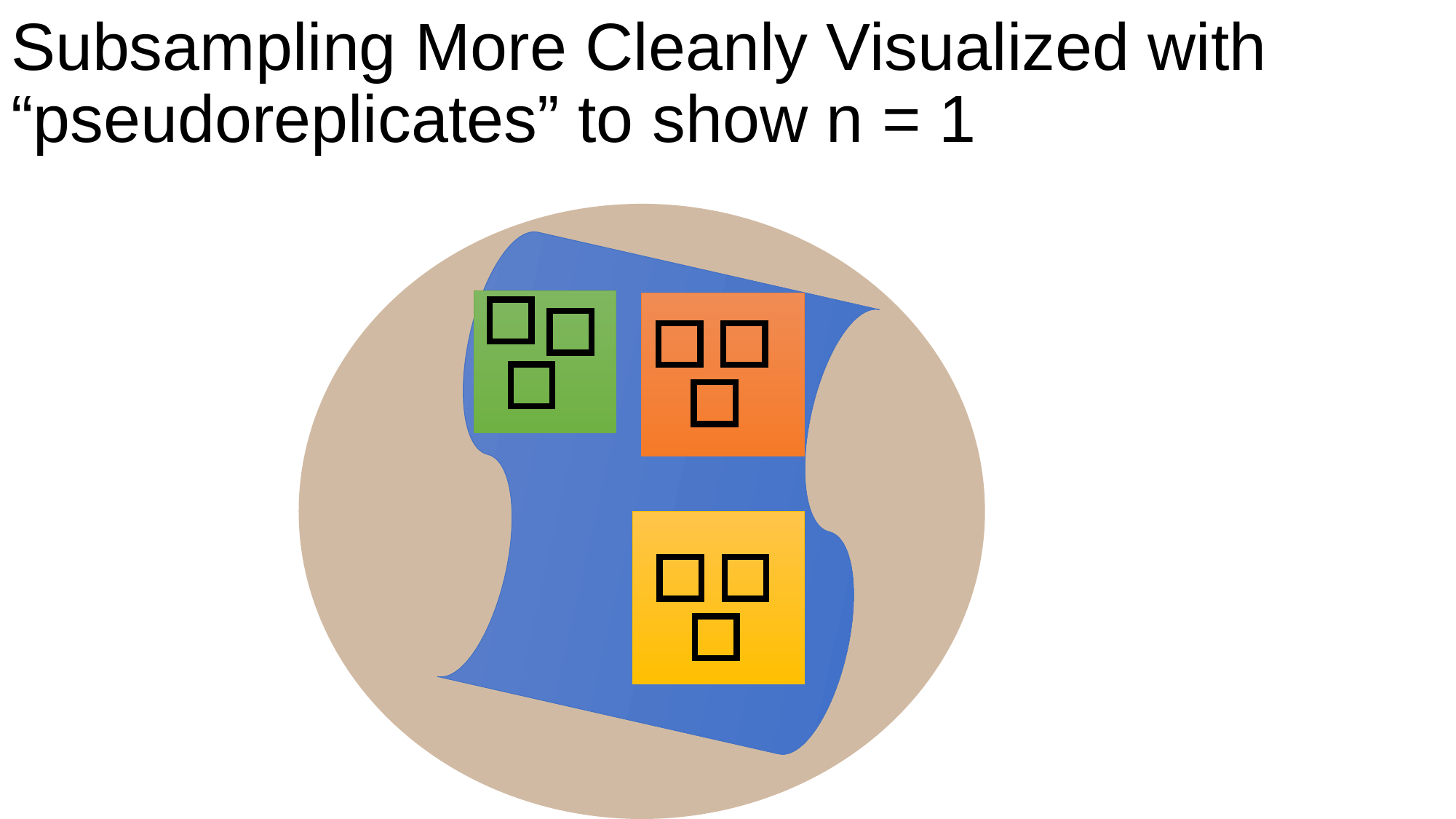

# Subsampling More Cleanly Visualized with “pseudoreplicates” to show n = 1